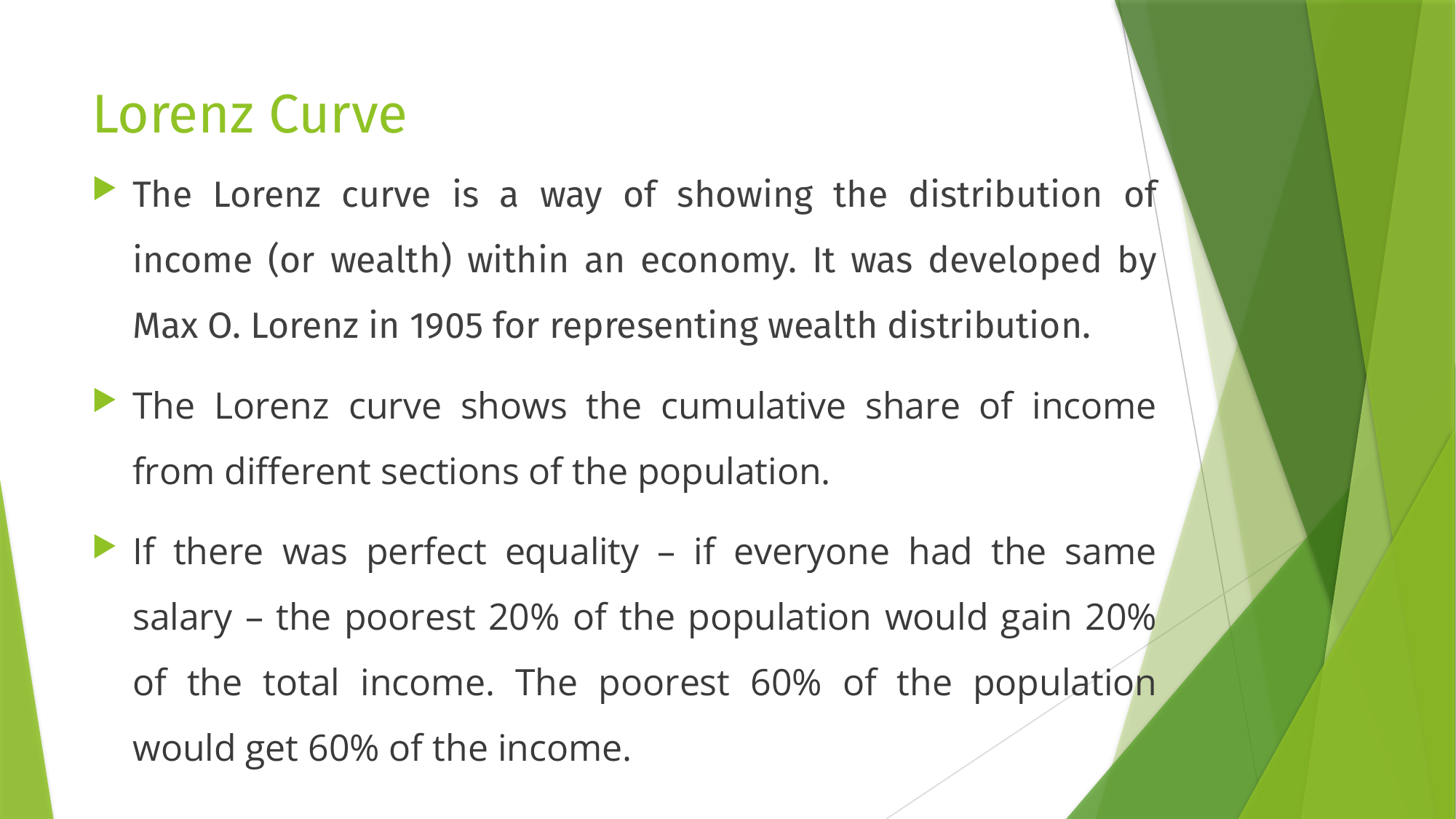

# Lorenz Curve
The Lorenz curve is a way of showing the distribution of income (or wealth) within an economy. It was developed by Max O. Lorenz in 1905 for representing wealth distribution.
The Lorenz curve shows the cumulative share of income from different sections of the population.
If there was perfect equality – if everyone had the same salary – the poorest 20% of the population would gain 20% of the total income. The poorest 60% of the population would get 60% of the income.